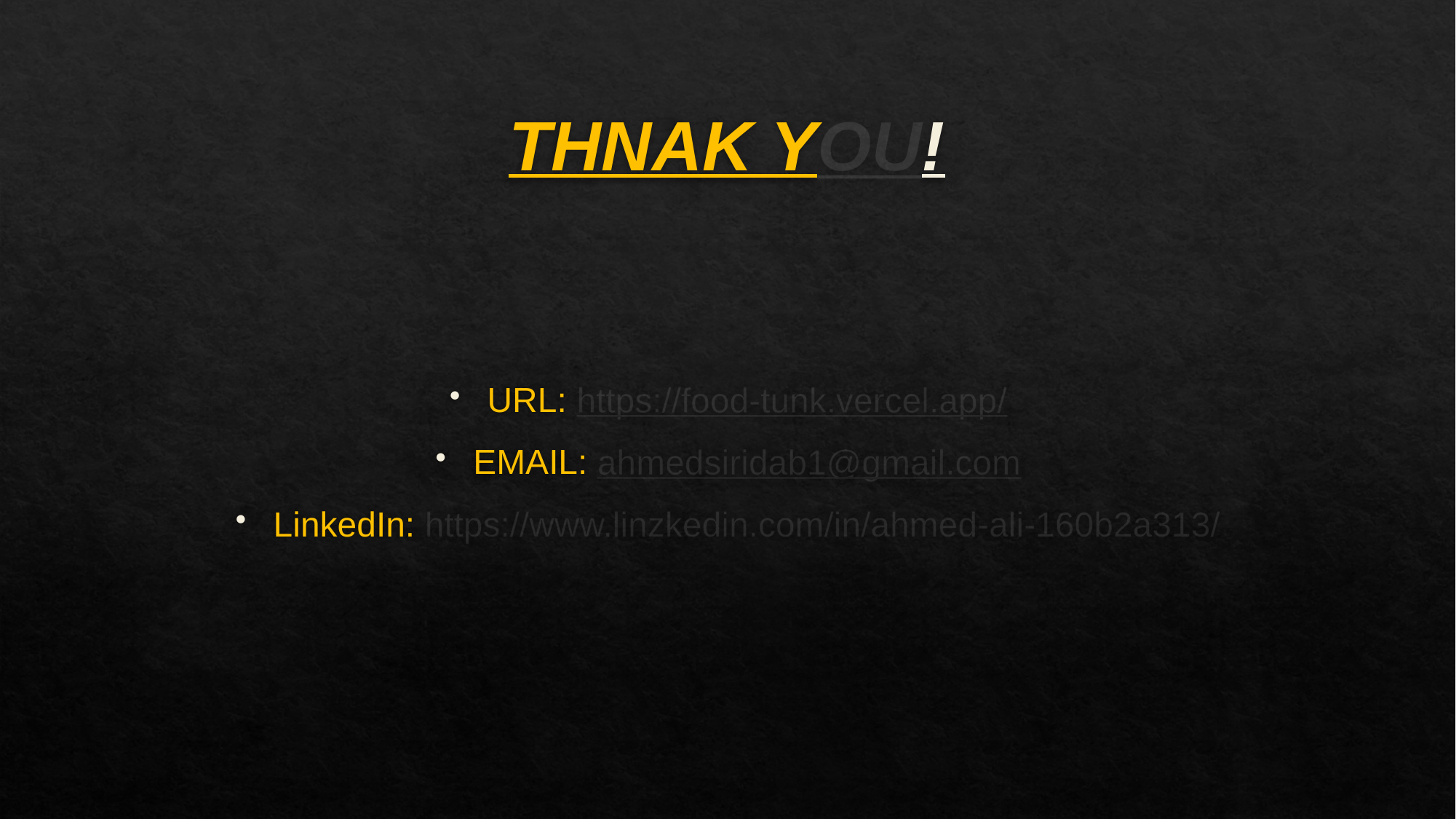

# THNAK YOU!

URL: https://food-tunk.vercel.app/
EMAIL: ahmedsiridab1@gmail.com
LinkedIn: https://www.linzkedin.com/in/ahmed-ali-160b2a313/